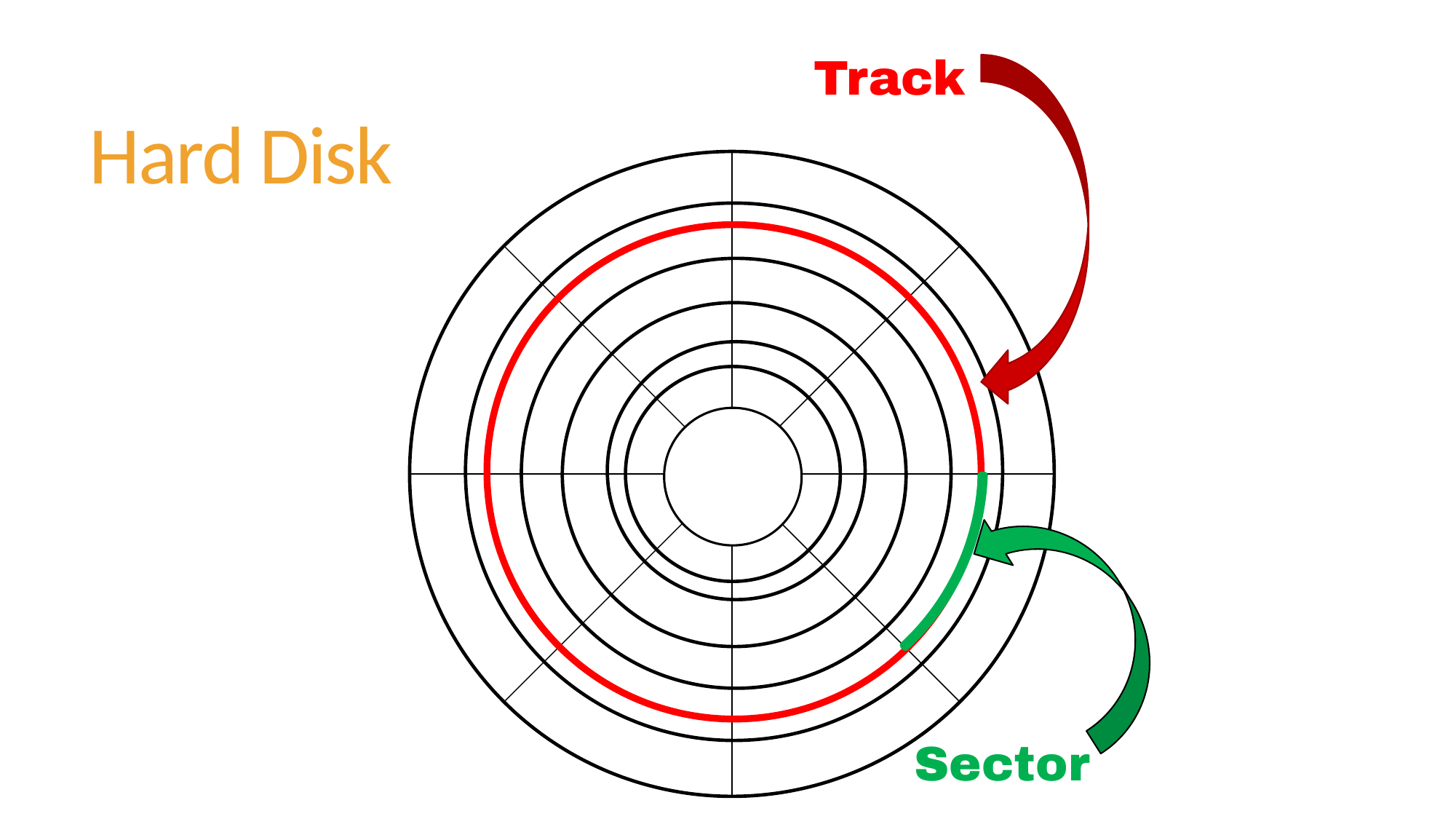

Track

# Hard Disk

v
v
v

Sector